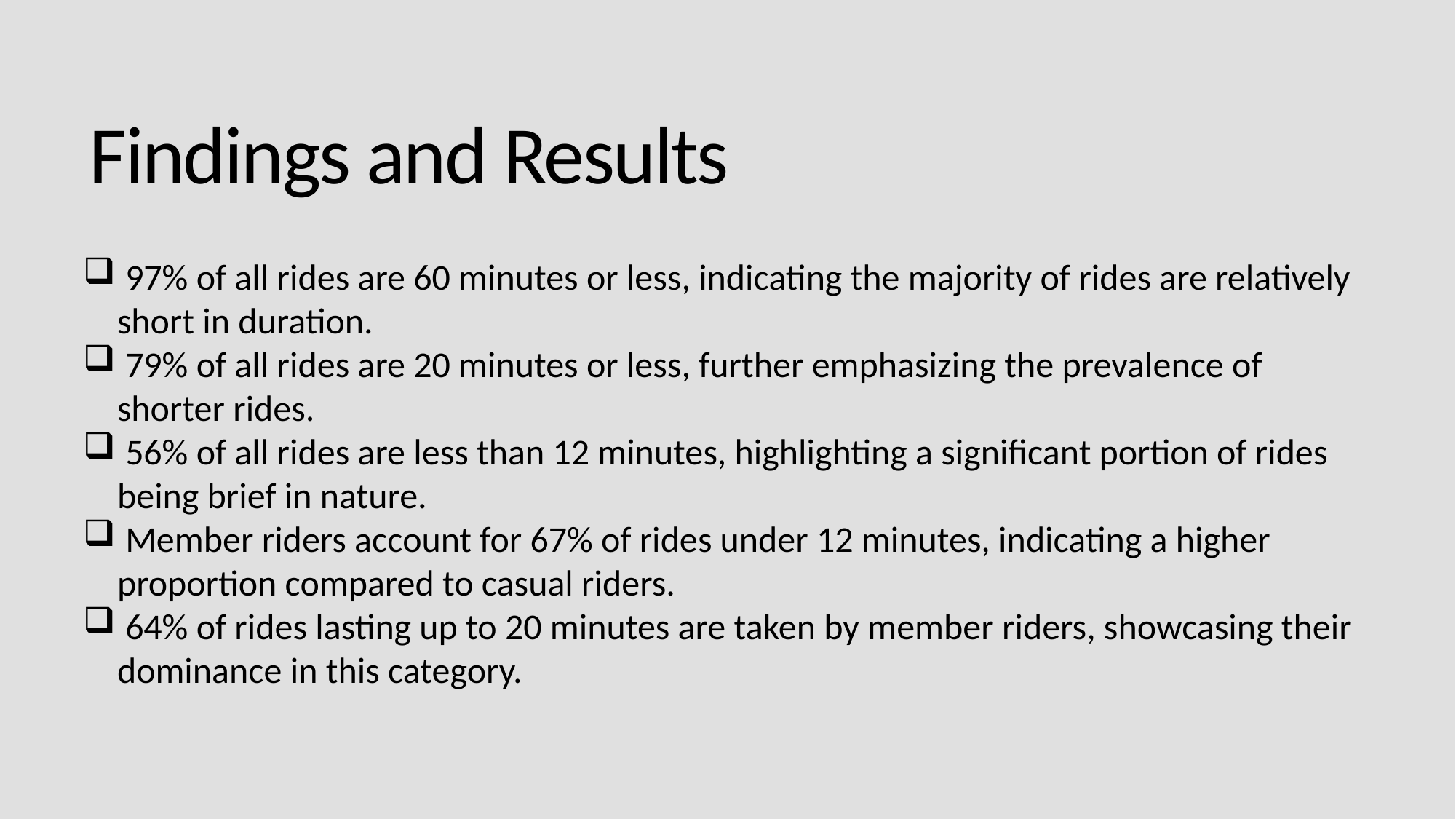

# Findings and Results
 97% of all rides are 60 minutes or less, indicating the majority of rides are relatively short in duration.
 79% of all rides are 20 minutes or less, further emphasizing the prevalence of shorter rides.
 56% of all rides are less than 12 minutes, highlighting a significant portion of rides being brief in nature.
 Member riders account for 67% of rides under 12 minutes, indicating a higher proportion compared to casual riders.
 64% of rides lasting up to 20 minutes are taken by member riders, showcasing their dominance in this category.